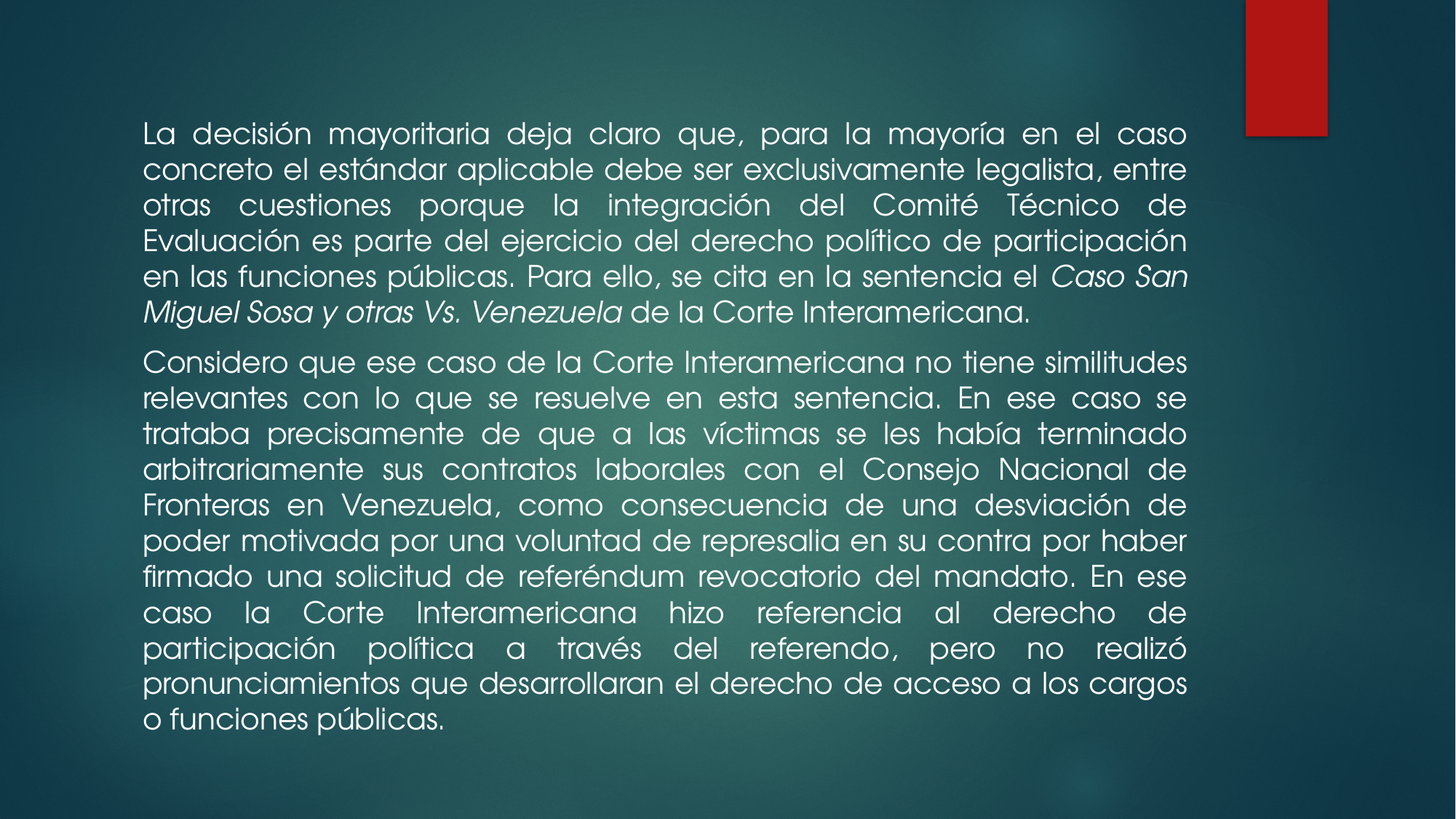

#
La decisión mayoritaria deja claro que, para la mayoría en el caso concreto el estándar aplicable debe ser exclusivamente legalista, entre otras cuestiones porque la integración del Comité Técnico de Evaluación es parte del ejercicio del derecho político de participación en las funciones públicas. Para ello, se cita en la sentencia el Caso San Miguel Sosa y otras Vs. Venezuela de la Corte Interamericana.
Considero que ese caso de la Corte Interamericana no tiene similitudes relevantes con lo que se resuelve en esta sentencia. En ese caso se trataba precisamente de que a las víctimas se les había terminado arbitrariamente sus contratos laborales con el Consejo Nacional de Fronteras en Venezuela, como consecuencia de una desviación de poder motivada por una voluntad de represalia en su contra por haber firmado una solicitud de referéndum revocatorio del mandato. En ese caso la Corte Interamericana hizo referencia al derecho de participación política a través del referendo, pero no realizó pronunciamientos que desarrollaran el derecho de acceso a los cargos o funciones públicas.